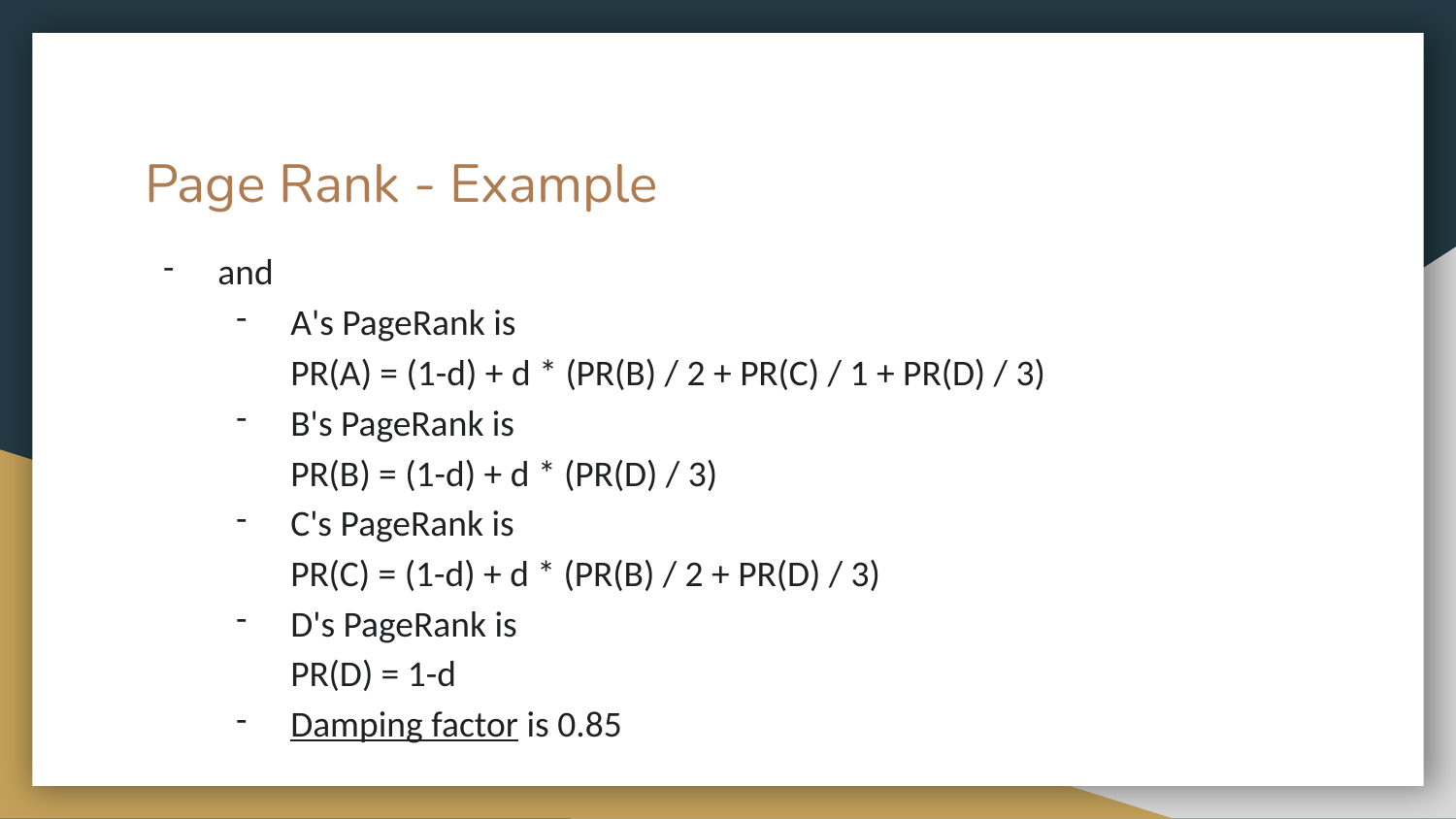

# Page Rank - Example
and
A's PageRank is
PR(A) = (1-d) + d * (PR(B) / 2 + PR(C) / 1 + PR(D) / 3)
B's PageRank is
PR(B) = (1-d) + d * (PR(D) / 3)
C's PageRank is
PR(C) = (1-d) + d * (PR(B) / 2 + PR(D) / 3)
D's PageRank is
PR(D) = 1-d
Damping factor is 0.85